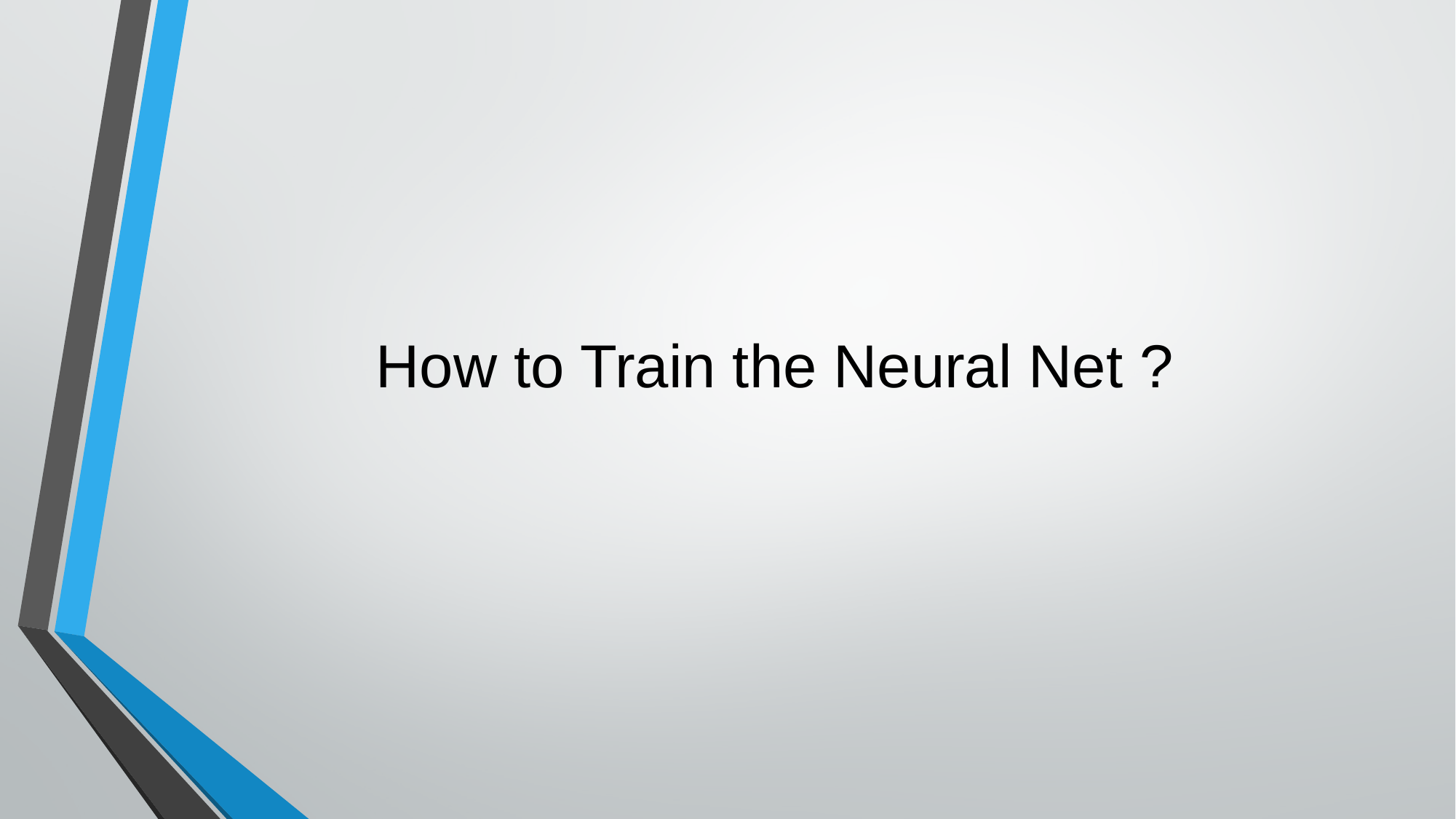

# How to Train the Neural Net ?